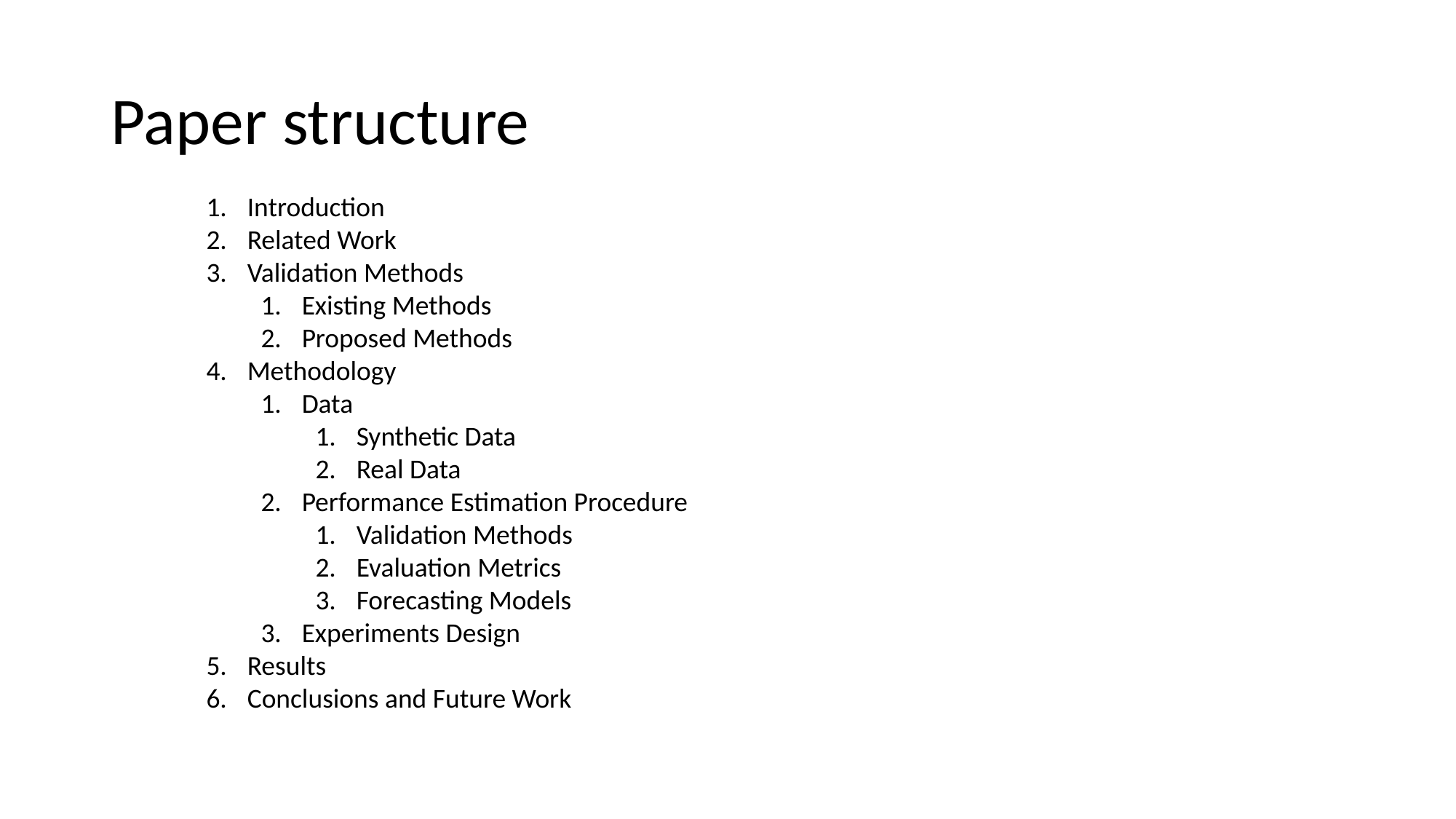

# Paper structure
Introduction
Related Work
Validation Methods
Existing Methods
Proposed Methods
Methodology
Data
Synthetic Data
Real Data
Performance Estimation Procedure
Validation Methods
Evaluation Metrics
Forecasting Models
Experiments Design
Results
Conclusions and Future Work